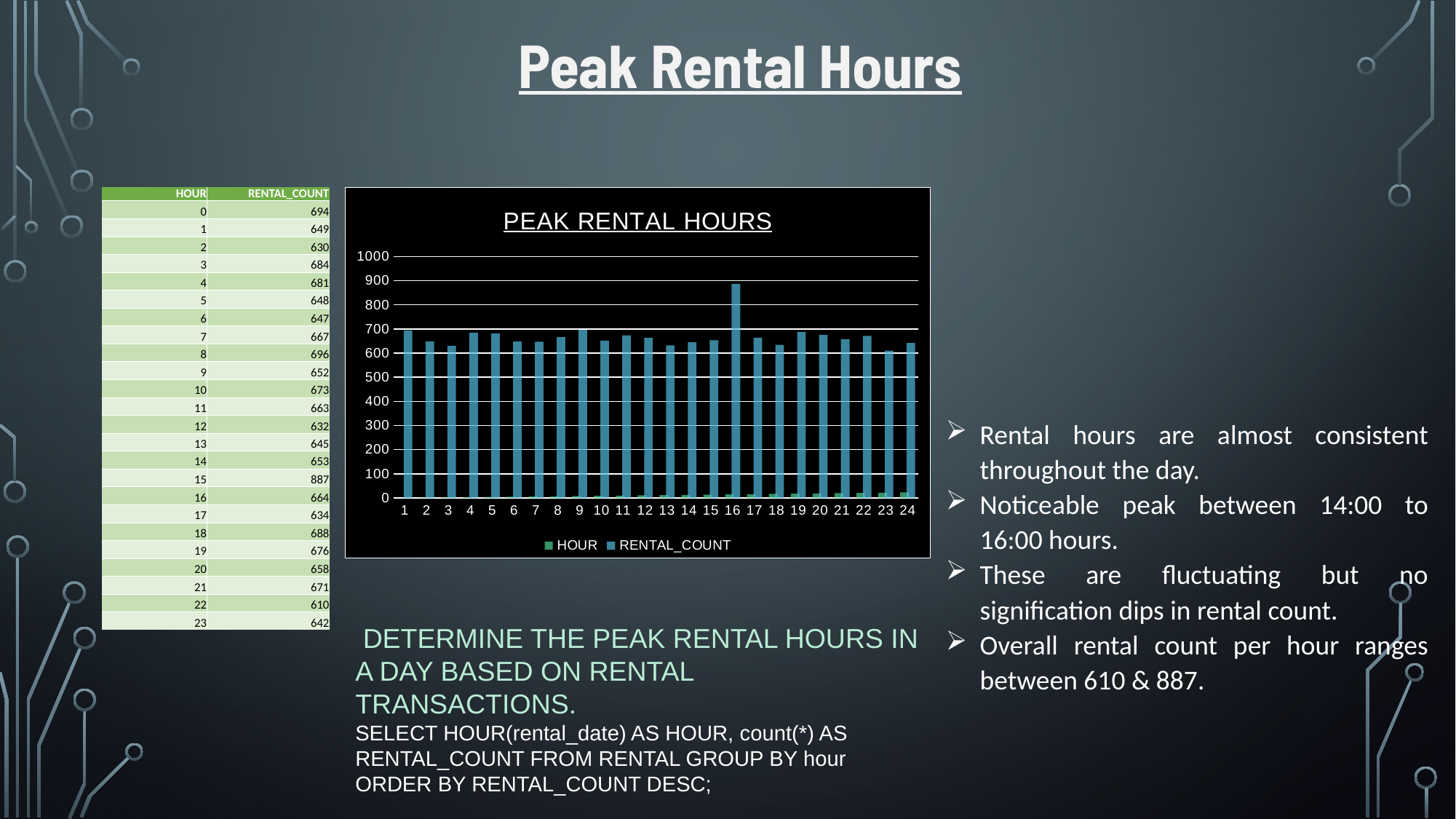

Peak Rental Hours
| HOUR | RENTAL\_COUNT |
| --- | --- |
| 0 | 694 |
| 1 | 649 |
| 2 | 630 |
| 3 | 684 |
| 4 | 681 |
| 5 | 648 |
| 6 | 647 |
| 7 | 667 |
| 8 | 696 |
| 9 | 652 |
| 10 | 673 |
| 11 | 663 |
| 12 | 632 |
| 13 | 645 |
| 14 | 653 |
| 15 | 887 |
| 16 | 664 |
| 17 | 634 |
| 18 | 688 |
| 19 | 676 |
| 20 | 658 |
| 21 | 671 |
| 22 | 610 |
| 23 | 642 |

### Chart: PEAK RENTAL HOURS

| Category | HOUR | RENTAL_COUNT |
|---|---|---|
Rental hours are almost consistent throughout the day.
Noticeable peak between 14:00 to 16:00 hours.
These are fluctuating but no signification dips in rental count.
Overall rental count per hour ranges between 610 & 887.
 DETERMINE THE PEAK RENTAL HOURS IN A DAY BASED ON RENTAL TRANSACTIONS.
SELECT HOUR(rental_date) AS HOUR, count(*) AS RENTAL_COUNT FROM RENTAL GROUP BY hour ORDER BY RENTAL_COUNT DESC;